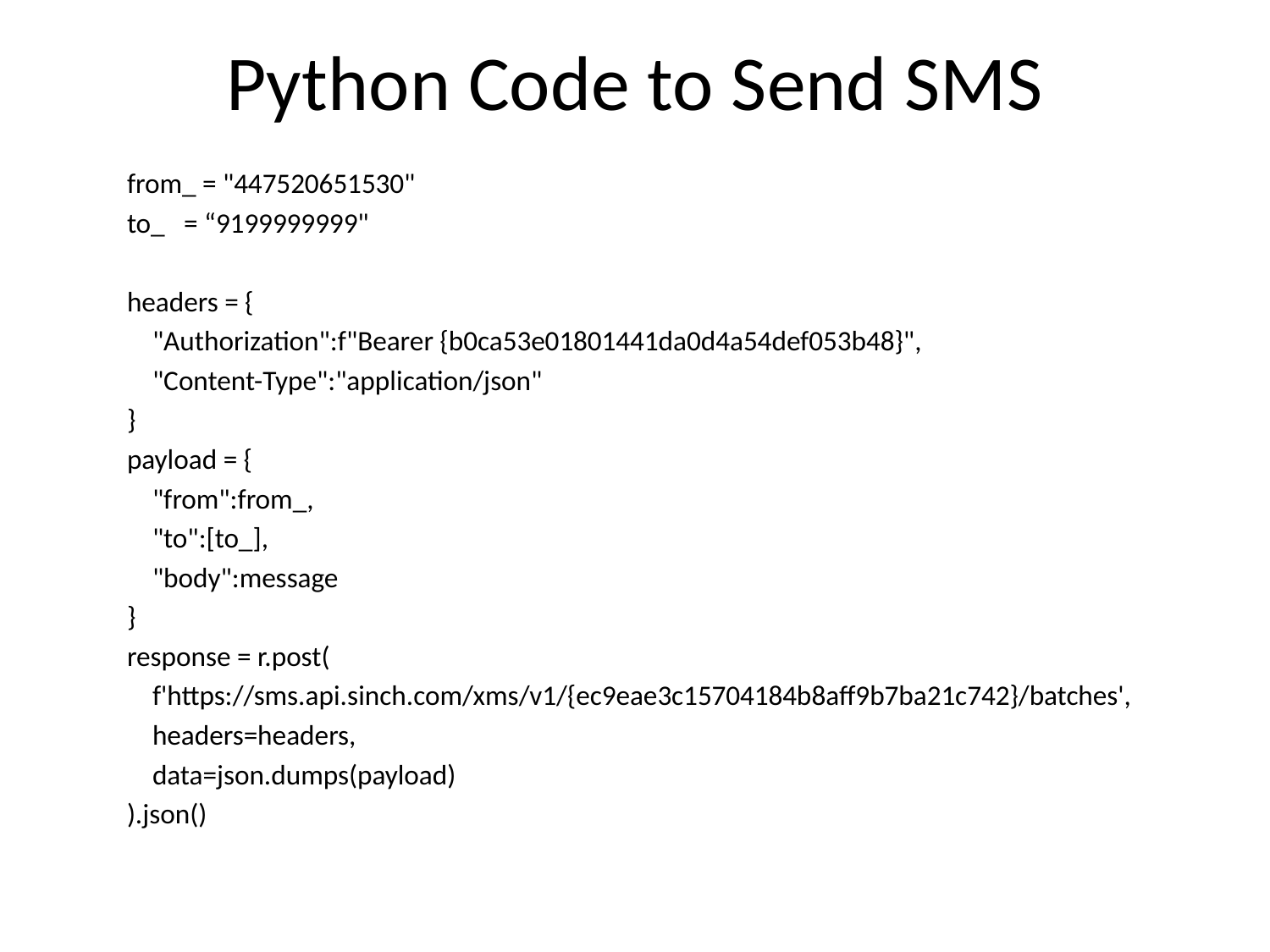

# Python Code to Send SMS
        from_ = "447520651530"
        to_   = “9199999999"

        headers = {
            "Authorization":f"Bearer {b0ca53e01801441da0d4a54def053b48}",
            "Content-Type":"application/json"
        }
        payload = {
            "from":from_,
            "to":[to_],
            "body":message
        }
        response = r.post(
            f'https://sms.api.sinch.com/xms/v1/{ec9eae3c15704184b8aff9b7ba21c742}/batches',
            headers=headers,
            data=json.dumps(payload)
        ).json()